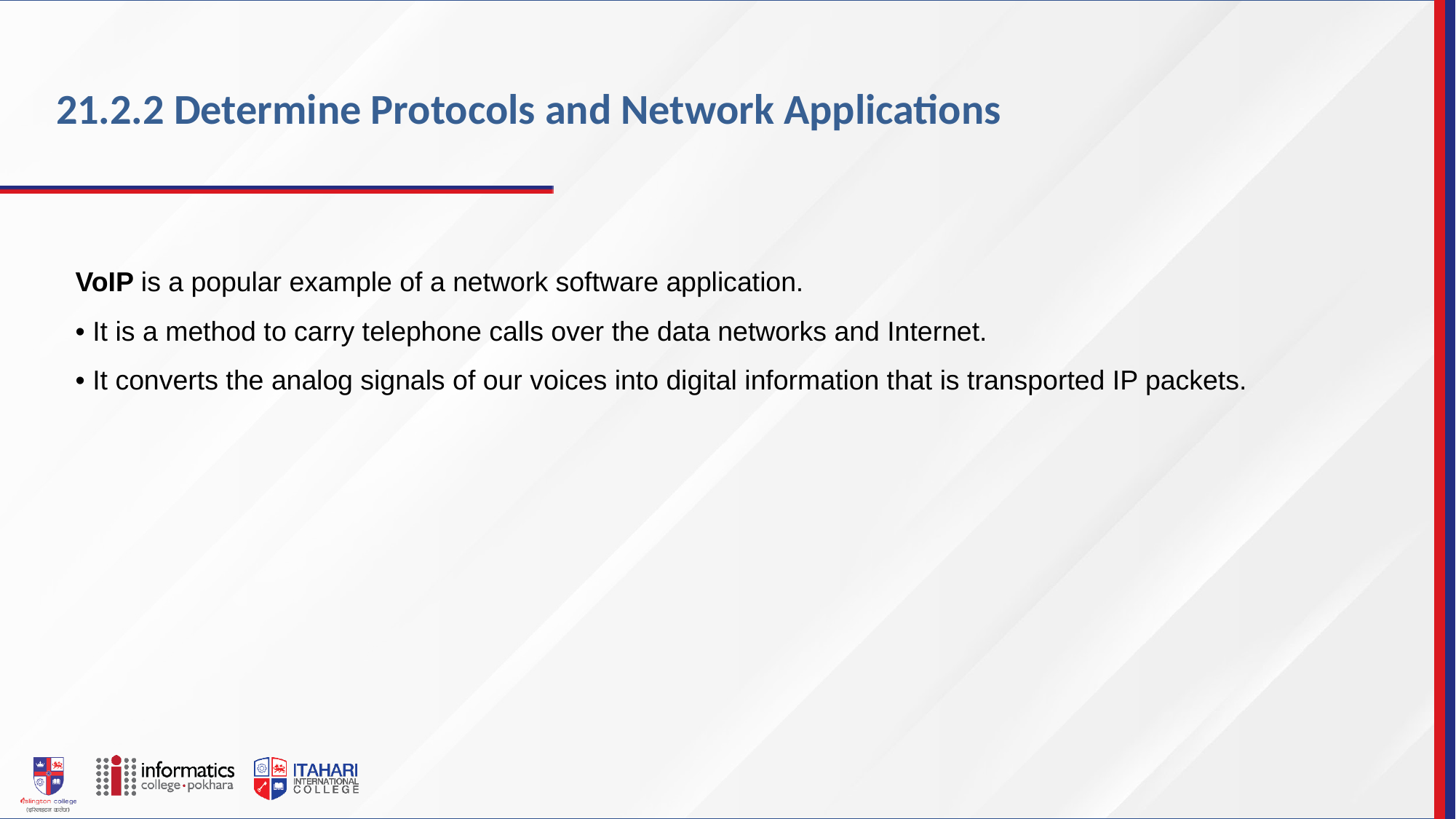

21.2.2 Determine Protocols and Network Applications
VoIP is a popular example of a network software application.
• It is a method to carry telephone calls over the data networks and Internet.
• It converts the analog signals of our voices into digital information that is transported IP packets.